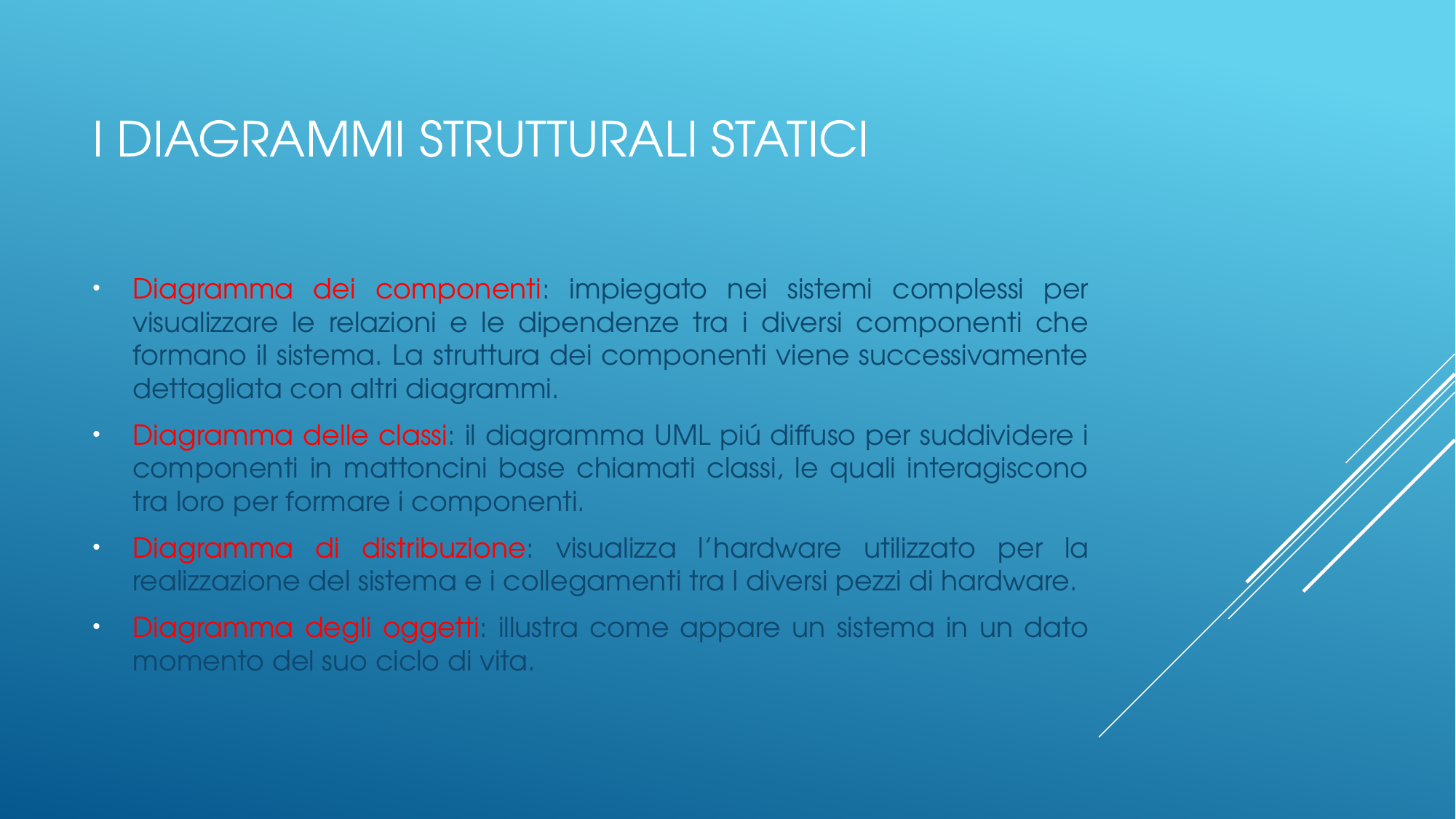

# I DIAGRAMMI STRUTTURALI STATICI
Diagramma dei componenti: impiegato nei sistemi complessi per visualizzare le relazioni e le dipendenze tra i diversi componenti che formano il sistema. La struttura dei componenti viene successivamente dettagliata con altri diagrammi.
Diagramma delle classi: il diagramma UML piú diffuso per suddividere i componenti in mattoncini base chiamati classi, le quali interagiscono tra loro per formare i componenti.
Diagramma di distribuzione: visualizza l’hardware utilizzato per la realizzazione del sistema e i collegamenti tra I diversi pezzi di hardware.
Diagramma degli oggetti: illustra come appare un sistema in un dato momento del suo ciclo di vita.